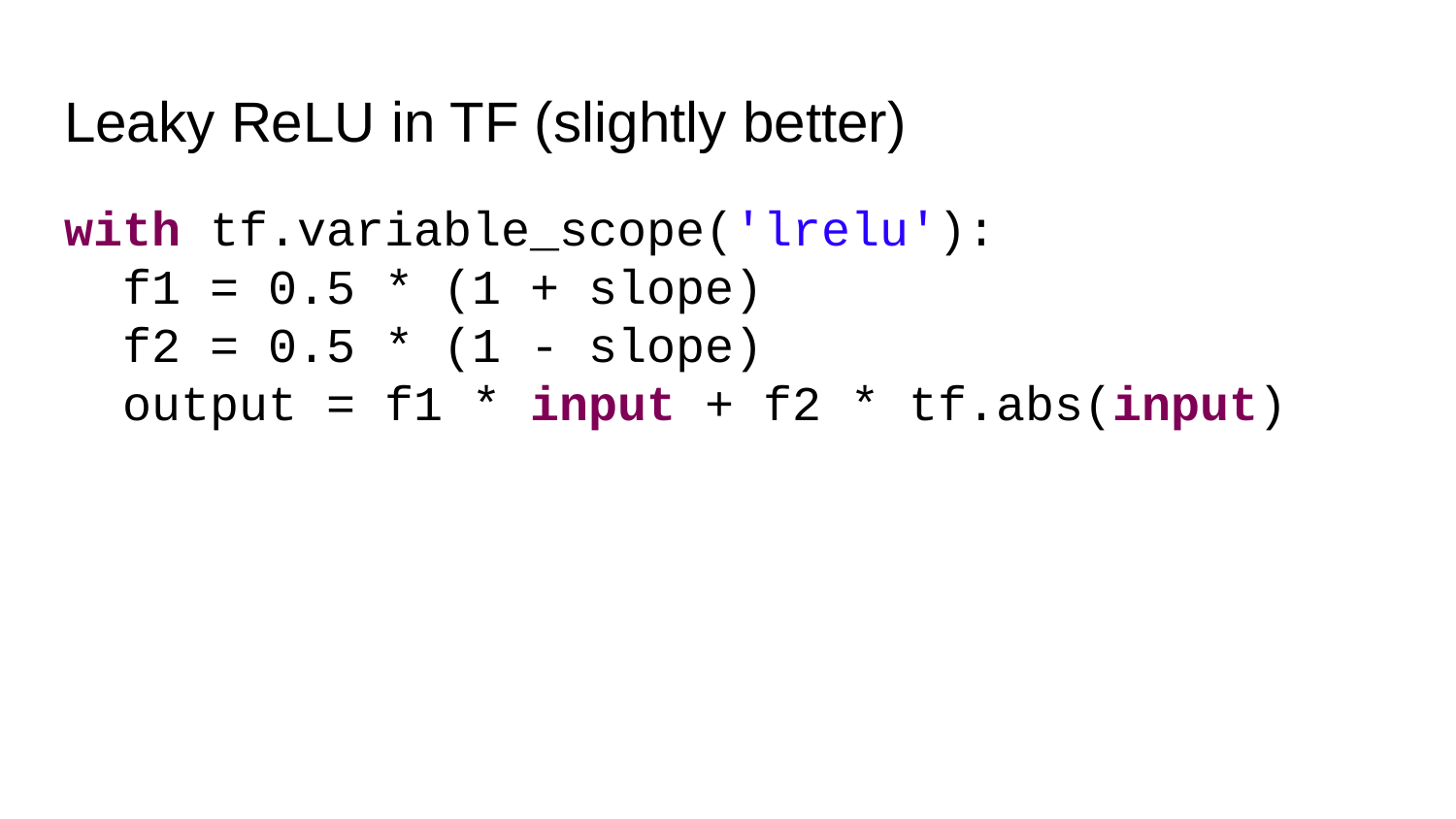

# Leaky ReLU in TF (slightly better)
with tf.variable_scope('lrelu'):
  f1 = 0.5 * (1 + slope)
  f2 = 0.5 * (1 - slope)
  output = f1 * input + f2 * tf.abs(input)